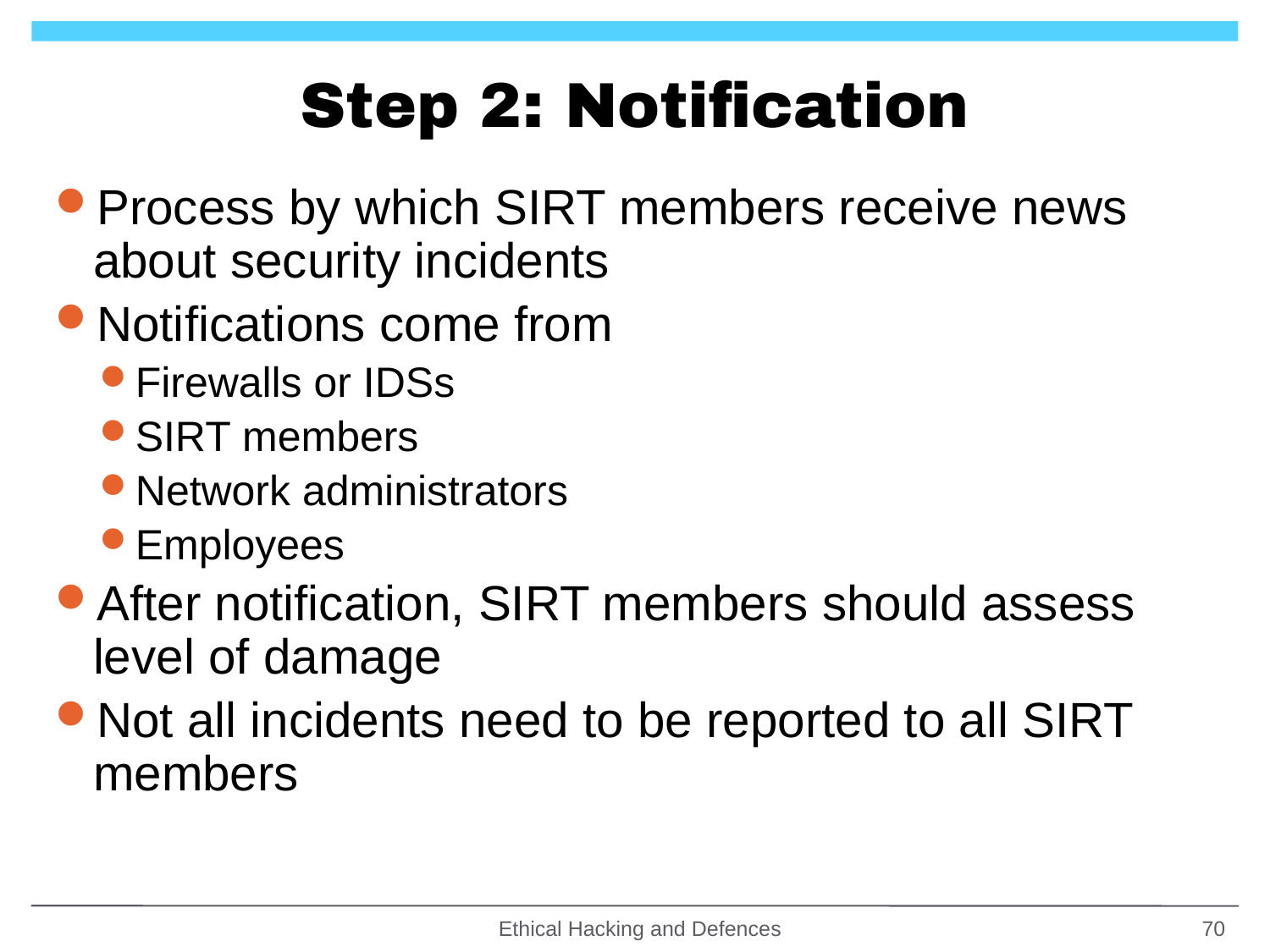

# Step 2: Notification
Process by which SIRT members receive news about security incidents
Notifications come from
Firewalls or IDSs
SIRT members
Network administrators
Employees
After notification, SIRT members should assess level of damage
Not all incidents need to be reported to all SIRT members

Ethical Hacking and Defences
70